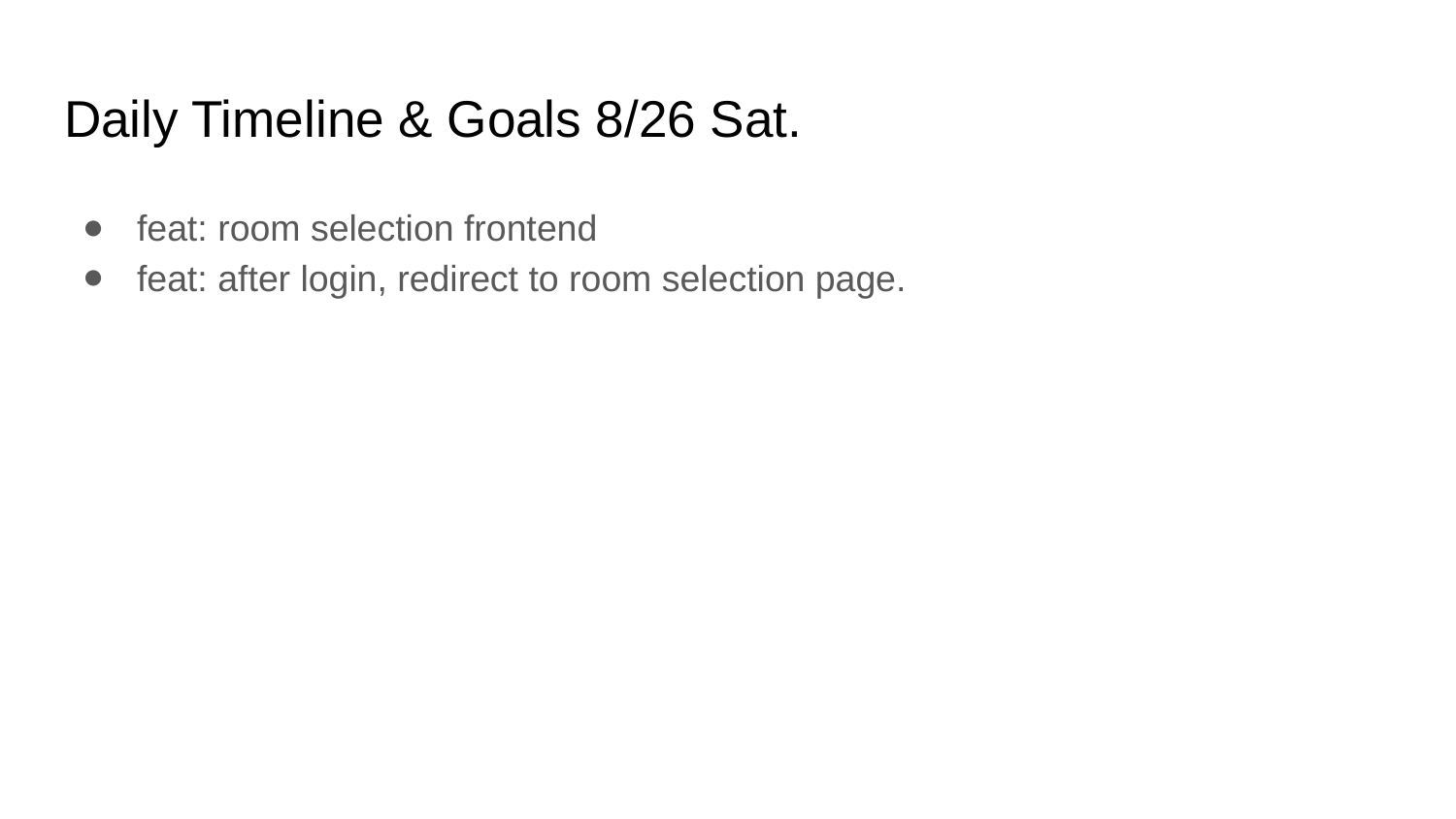

# Daily Timeline & Goals 8/26 Sat.

feat: room selection frontend
feat: after login, redirect to room selection page.